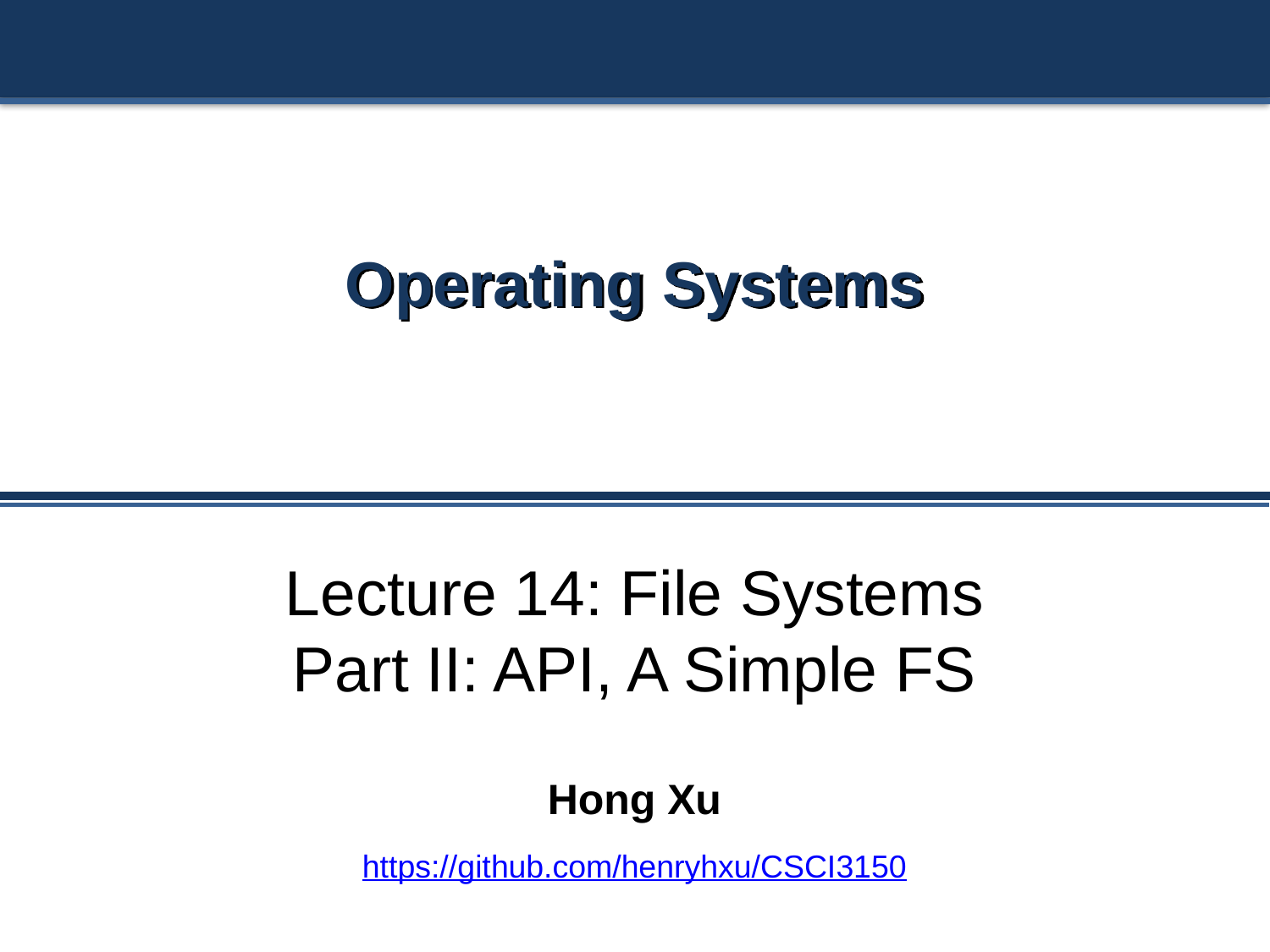

# Operating Systems
Lecture 14: File Systems
Part II: API, A Simple FS